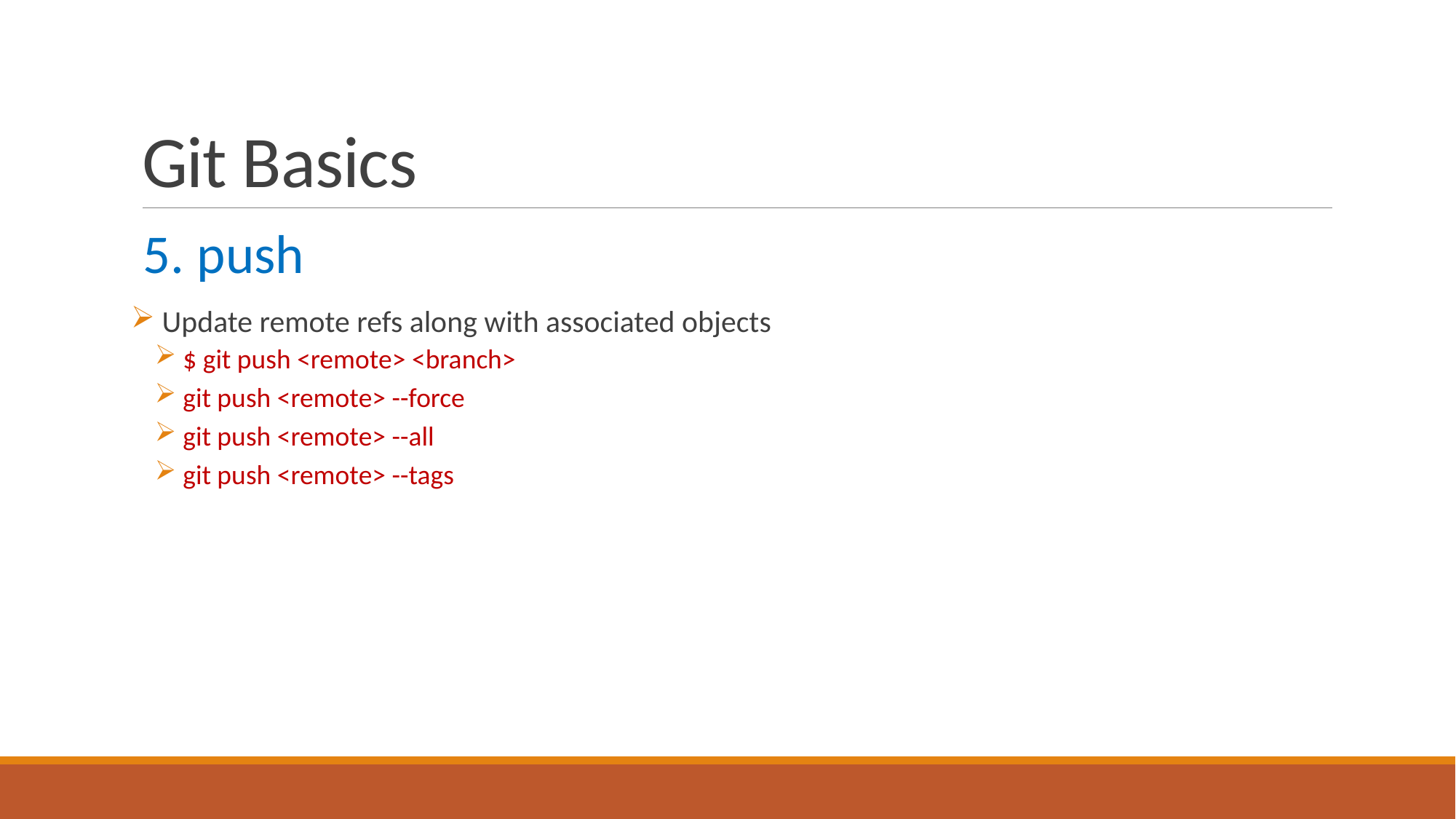

# Git Basics
5. push
 Update remote refs along with associated objects
 $ git push <remote> <branch>
 git push <remote> --force
 git push <remote> --all
 git push <remote> --tags